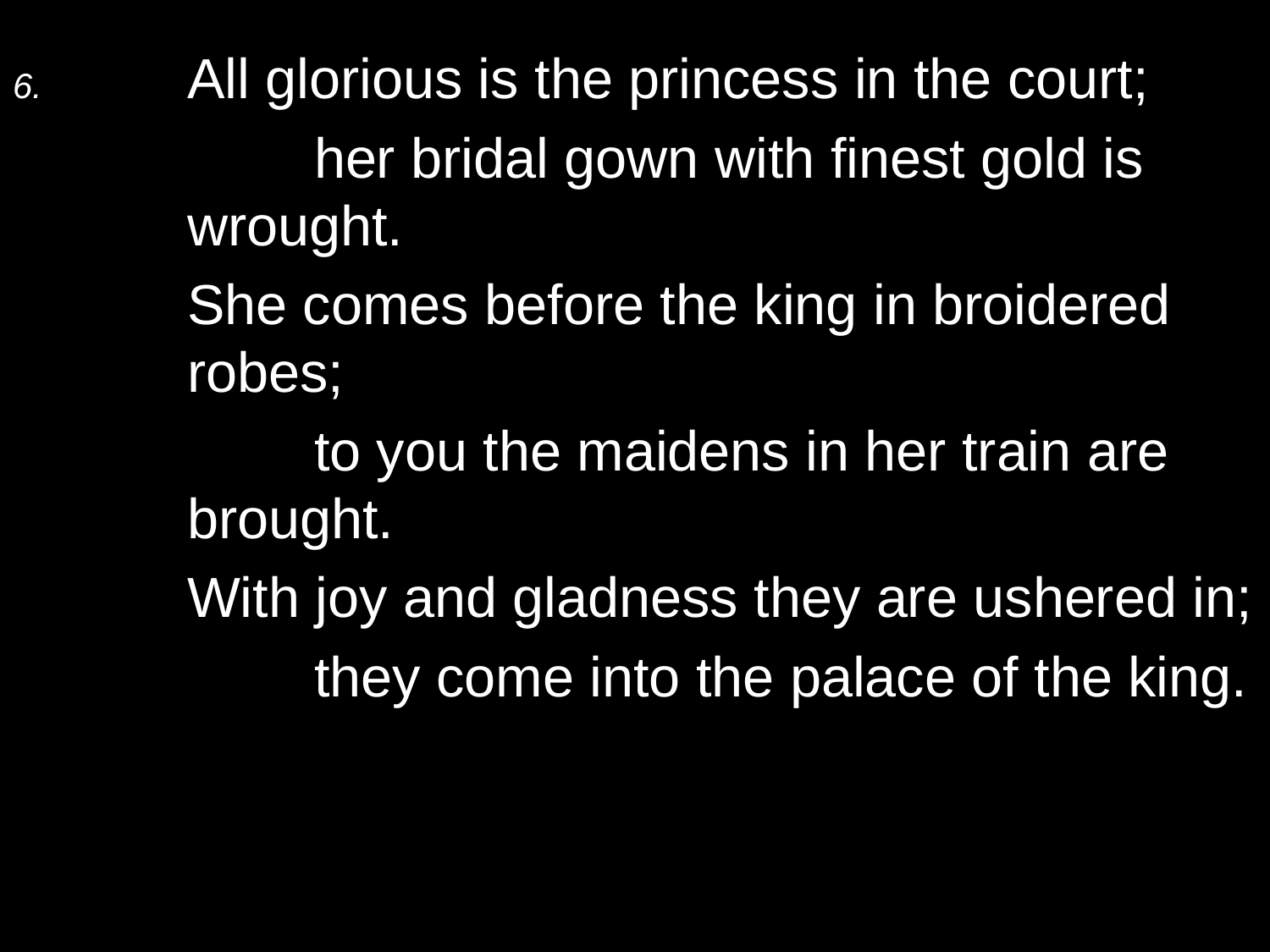

6.	All glorious is the princess in the court;
		her bridal gown with finest gold is wrought.
	She comes before the king in broidered robes;
		to you the maidens in her train are brought.
	With joy and gladness they are ushered in;
		they come into the palace of the king.